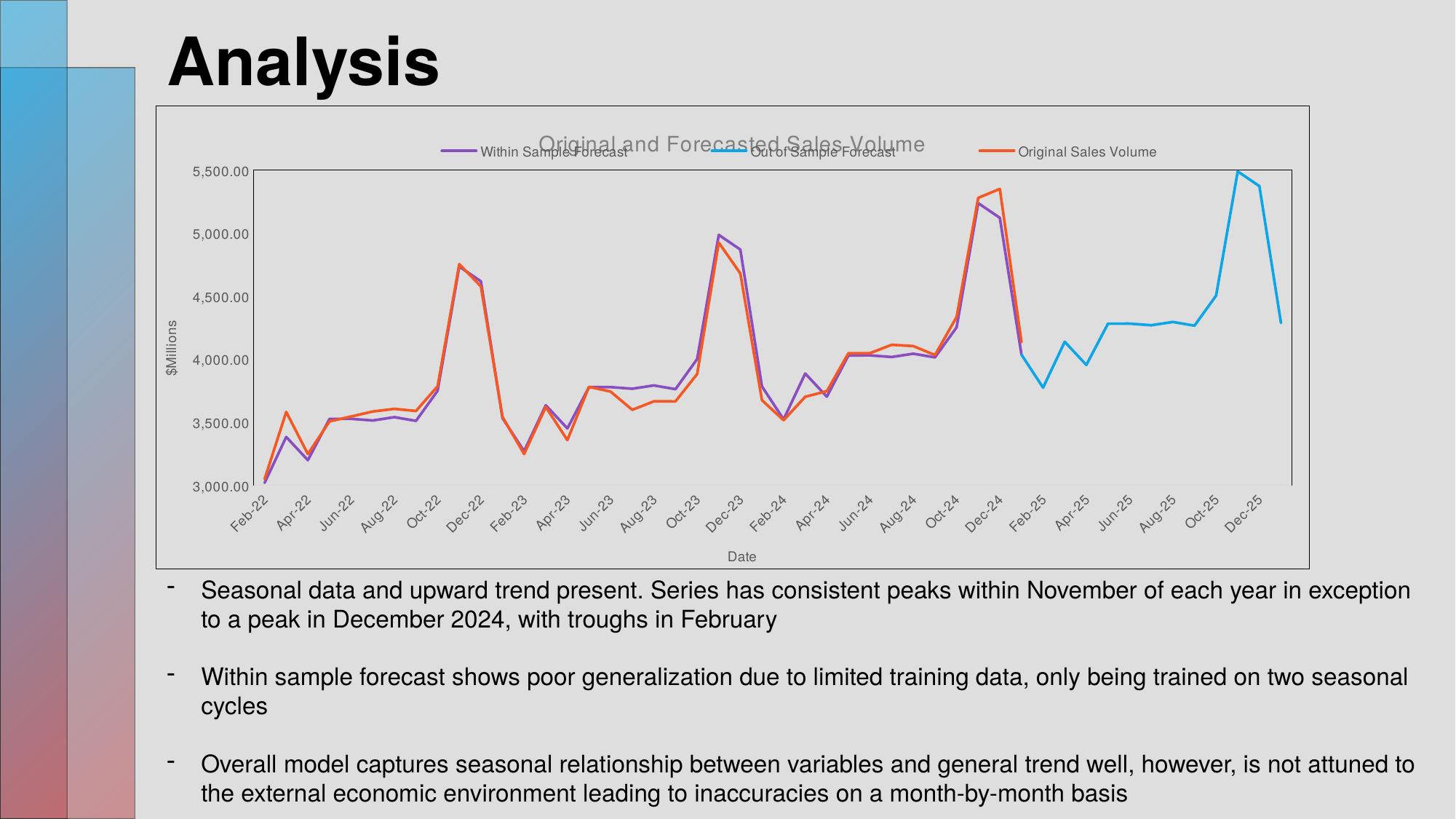

# Analysis

[unsupported chart]

Seasonal data and upward trend present. Series has consistent peaks within November of each year in exception to a peak in December 2024, with troughs in February

Within sample forecast shows poor generalization due to limited training data, only being trained on two seasonal cycles

Overall model captures seasonal relationship between variables and general trend well, however, is not attuned to the external economic environment leading to inaccuracies on a month-by-month basis